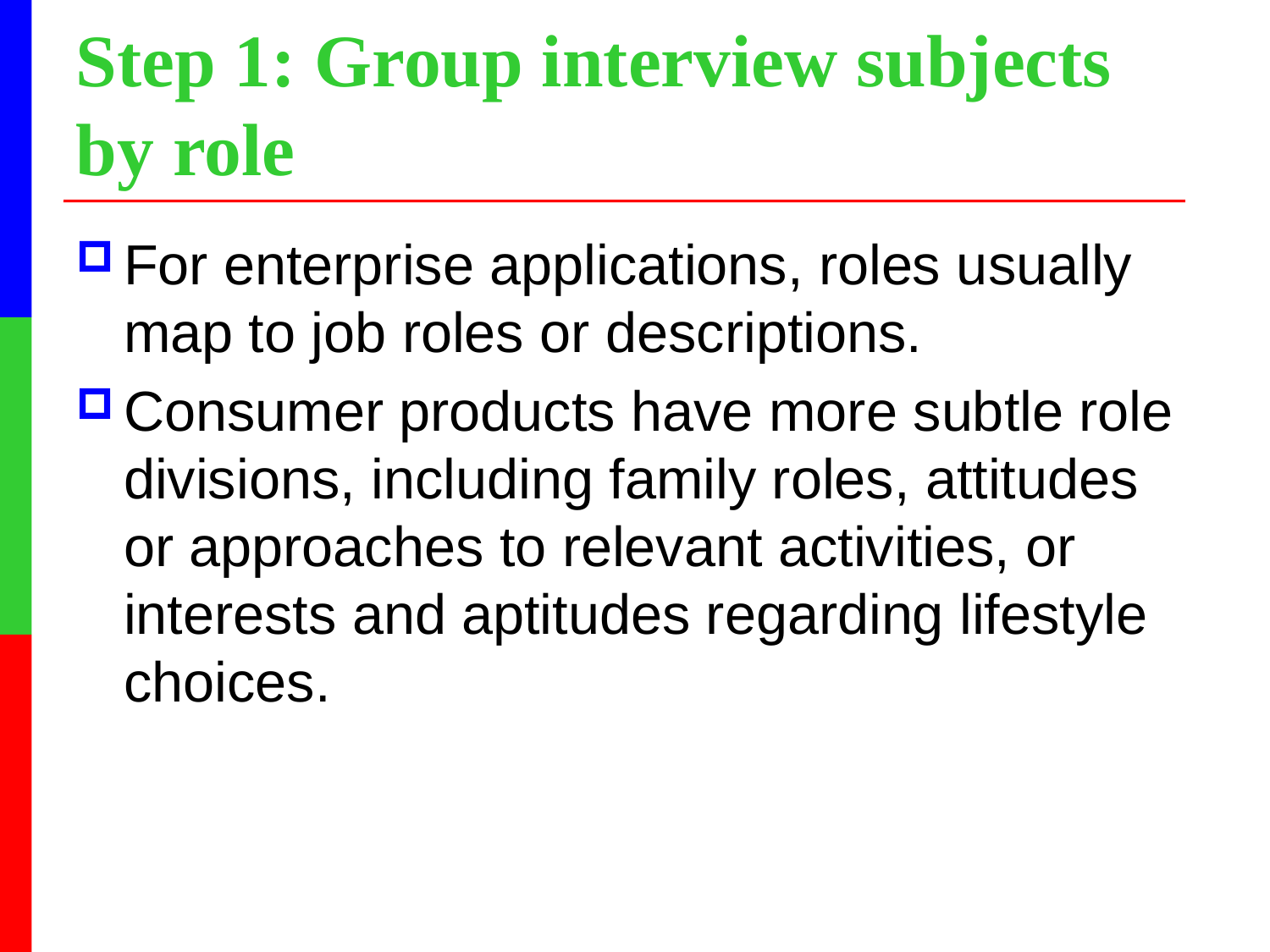

Step 1: Group interview subjects by role
For enterprise applications, roles usually map to job roles or descriptions.
Consumer products have more subtle role divisions, including family roles, attitudes or approaches to relevant activities, or interests and aptitudes regarding lifestyle choices.